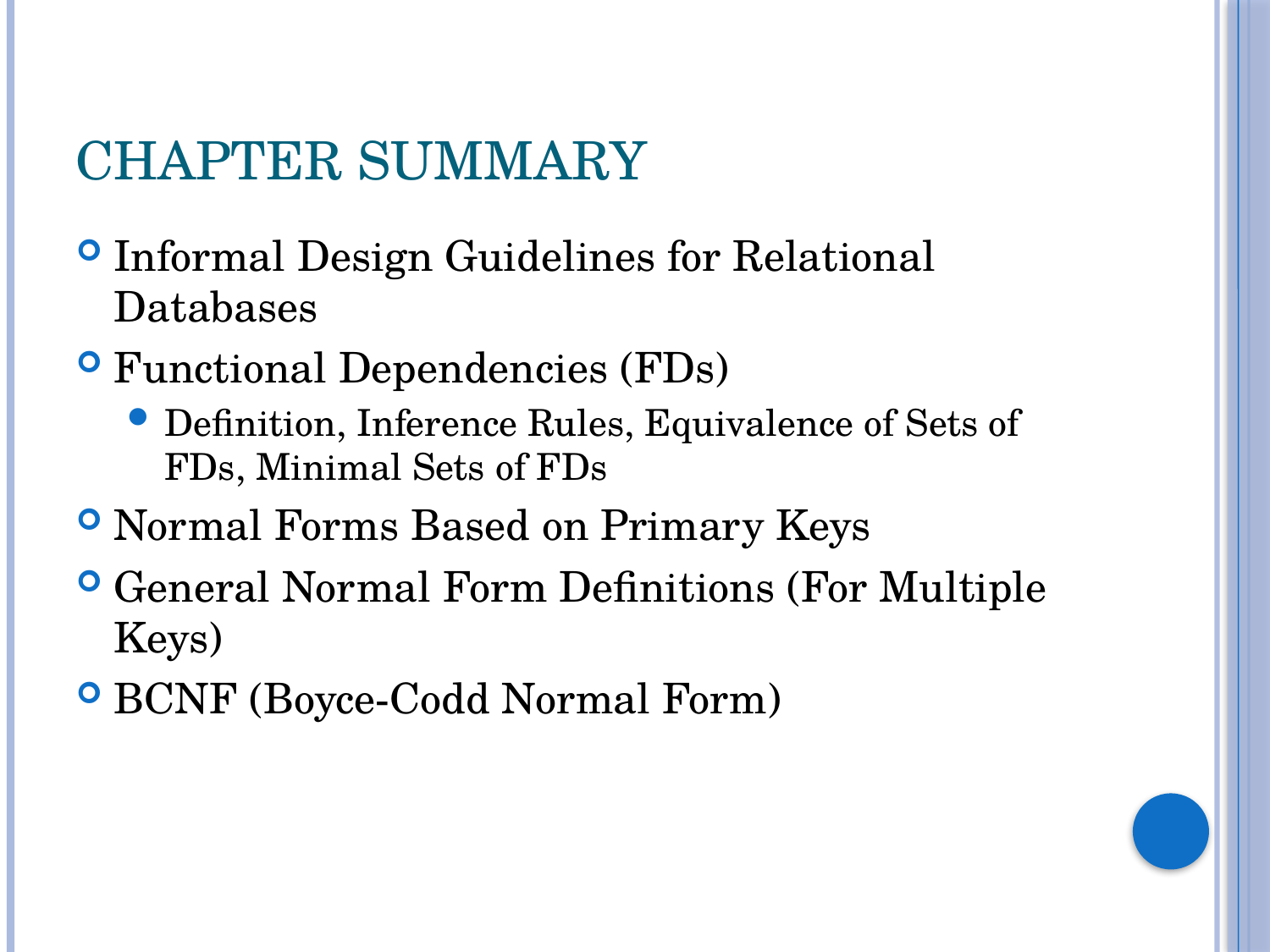

# Chapter Summary
Informal Design Guidelines for Relational Databases
Functional Dependencies (FDs)
Definition, Inference Rules, Equivalence of Sets of FDs, Minimal Sets of FDs
Normal Forms Based on Primary Keys
General Normal Form Definitions (For Multiple Keys)
BCNF (Boyce-Codd Normal Form)

93